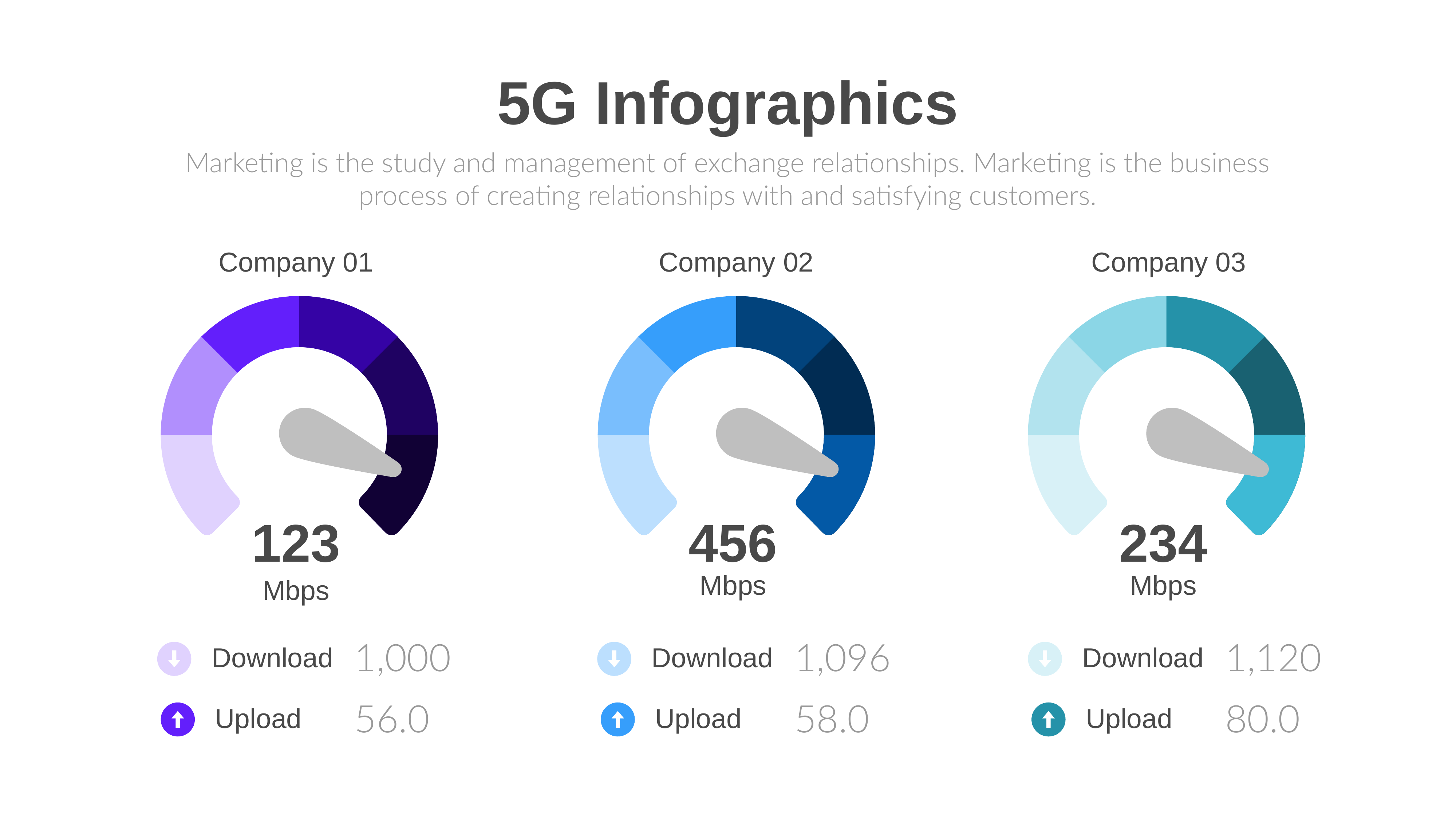

5G Infographics
Marketing is the study and management of exchange relationships. Marketing is the business process of creating relationships with and satisfying customers.
Company 01
Company 02
Company 03

123
Mbps

456
Mbps

234
Mbps
1,000
Download

56.0
Upload

1,096
Download

58.0
Upload

1,120
Download

80.0
Upload